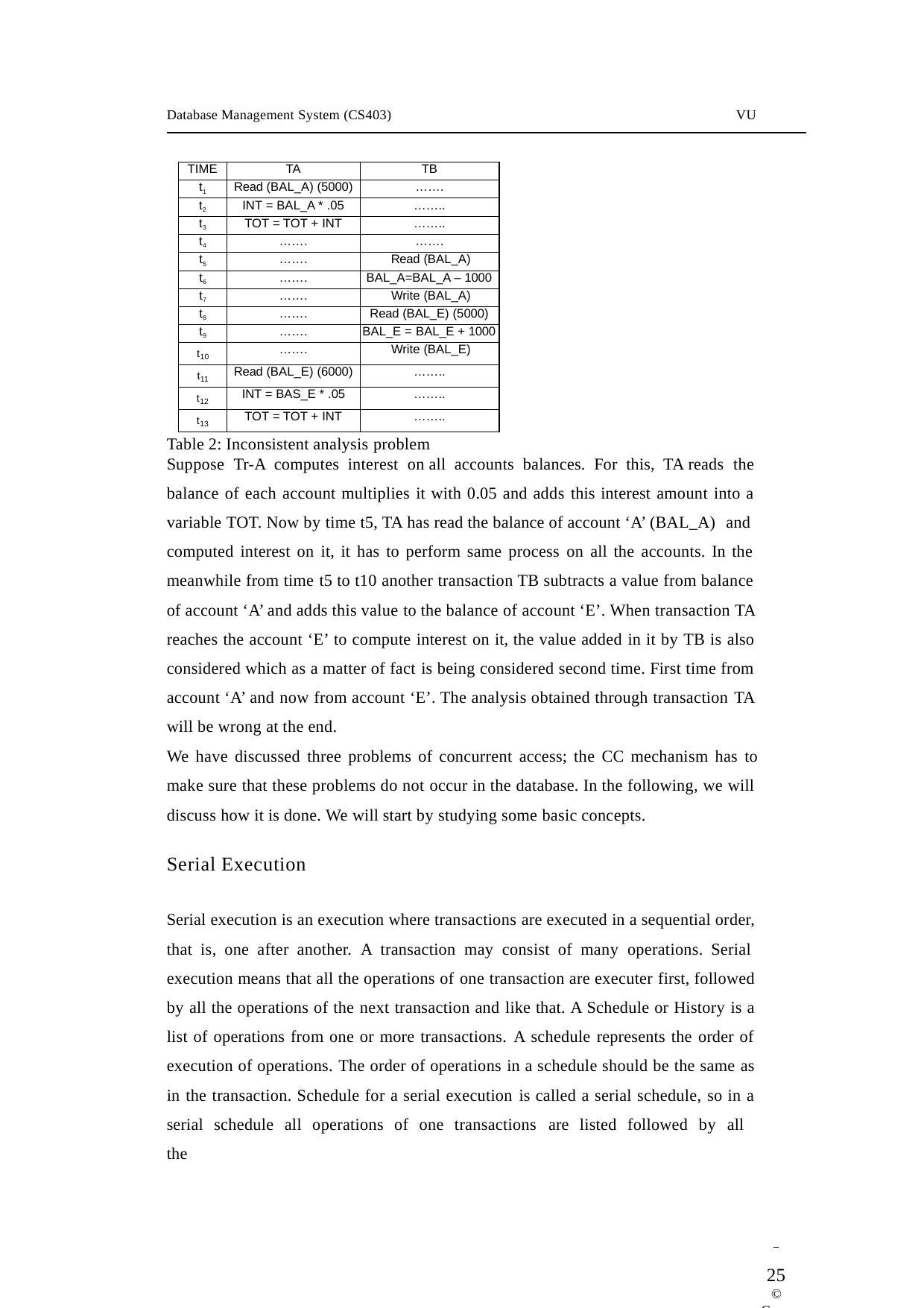

Database Management System (CS403)
VU

| TIME | TA | TB |
| --- | --- | --- |
| t1 | Read (BAL\_A) (5000) | ……. |
| t2 | INT = BAL\_A \* .05 | …….. |
| t3 | TOT = TOT + INT | …….. |
| t4 | ……. | ……. |
| t5 | ……. | Read (BAL\_A) |
| t6 | ……. | BAL\_A=BAL\_A – 1000 |
| t7 | ……. | Write (BAL\_A) |
| t8 | ……. | Read (BAL\_E) (5000) |
| t9 | ……. | BAL\_E = BAL\_E + 1000 |
| t10 | ……. | Write (BAL\_E) |
| t11 | Read (BAL\_E) (6000) | …….. |
| t12 | INT = BAS\_E \* .05 | …….. |
| t13 | TOT = TOT + INT | …….. |
Table 2: Inconsistent analysis problem
Suppose  Tr-A  computes  interest  on all  accounts  balances.  For  this,  TA reads  the
balance of each account multiplies it with 0.05 and adds this interest amount into a  variable TOT. Now by time t5, TA has read the balance of account ‘A’ (BAL_A)  and
computed interest on it, it has to perform same process on all the accounts. In the  meanwhile from time t5 to t10 another transaction TB subtracts a value from balance  of account ‘A’ and adds this value to the balance of account ‘E’. When transaction TA  reaches the account ‘E’ to compute interest on it, the value added in it by TB is also  considered which as a matter of fact is being considered second time. First time from  account ‘A’ and now from account ‘E’. The analysis obtained through transaction TA  will be wrong at the end.
We have discussed three problems of concurrent access; the CC mechanism has to
make sure that these problems do not occur in the database. In the following, we will  discuss how it is done. We will start by studying some basic concepts.

Serial Execution

Serial execution is an execution where transactions are executed in a sequential order,  that is, one after another. A transaction may consist of many operations. Serial  execution means that all the operations of one transaction are executer first, followed  by all the operations of the next transaction and like that. A Schedule or History is a  list of operations from one or more transactions. A schedule represents the order of  execution of operations. The order of operations in a schedule should be the same as  in the transaction. Schedule for a serial execution is called a serial schedule, so in a  serial  schedule  all  operations  of  one  transactions  are  listed  followed  by  all    the
 	25
© Copyright Virtual University of Pakistan